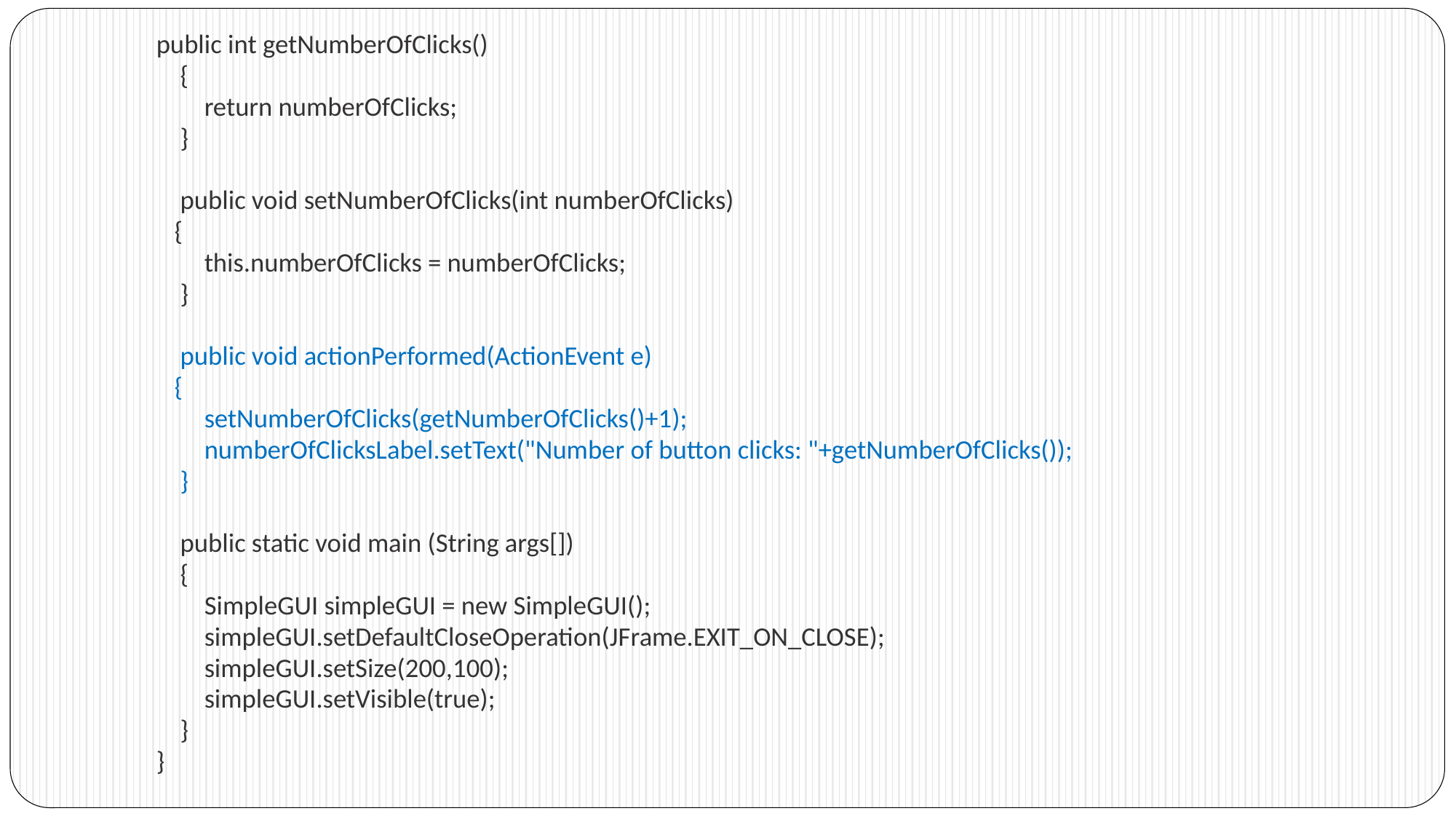

public int getNumberOfClicks()
    {
        return numberOfClicks;
    }

    public void setNumberOfClicks(int numberOfClicks)
   {
        this.numberOfClicks = numberOfClicks;
    }

    public void actionPerformed(ActionEvent e)
   {
        setNumberOfClicks(getNumberOfClicks()+1);
        numberOfClicksLabel.setText("Number of button clicks: "+getNumberOfClicks());
    }

    public static void main (String args[])
    {
        SimpleGUI simpleGUI = new SimpleGUI();
        simpleGUI.setDefaultCloseOperation(JFrame.EXIT_ON_CLOSE);
        simpleGUI.setSize(200,100);
        simpleGUI.setVisible(true);
    }
}